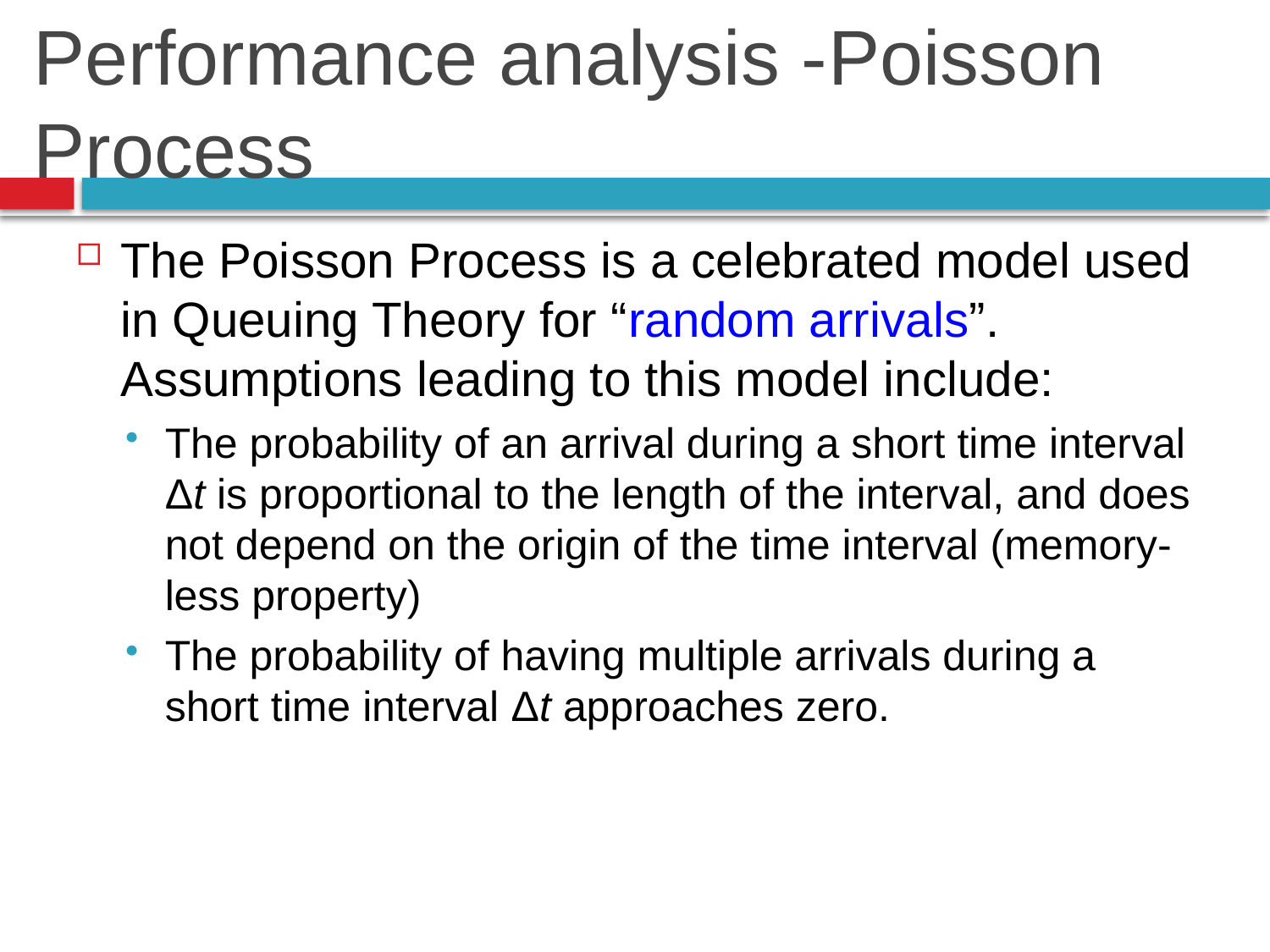

# Performance analysis -Poisson Process
The Poisson Process is a celebrated model used in Queuing Theory for “random arrivals”. Assumptions leading to this model include:
The probability of an arrival during a short time interval Δt is proportional to the length of the interval, and does not depend on the origin of the time interval (memory-less property)
The probability of having multiple arrivals during a short time interval Δt approaches zero.